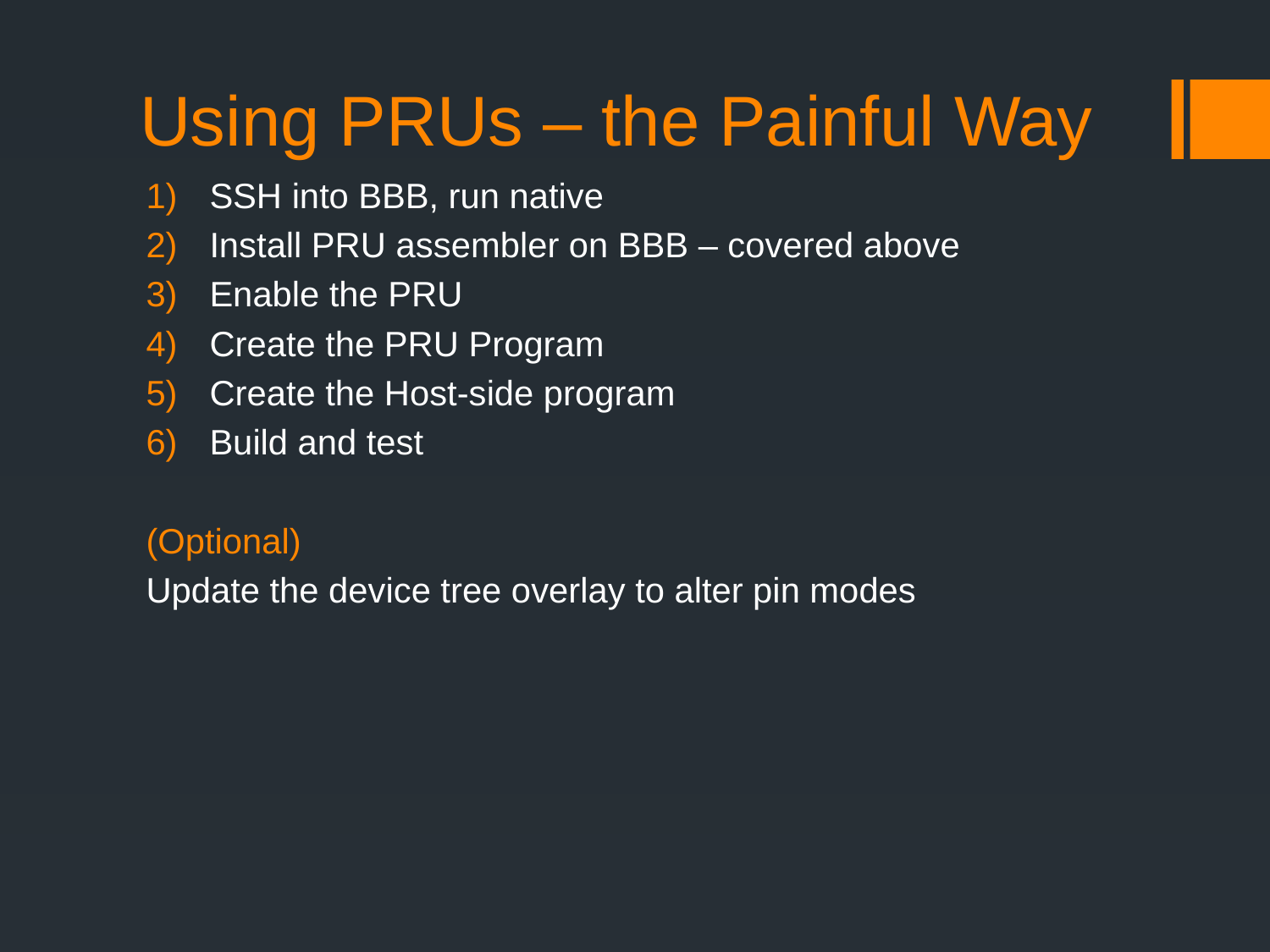

# Using PRUs – the Painful Way
SSH into BBB, run native
Install PRU assembler on BBB – covered above
Enable the PRU
Create the PRU Program
Create the Host-side program
Build and test

(Optional)
Update the device tree overlay to alter pin modes